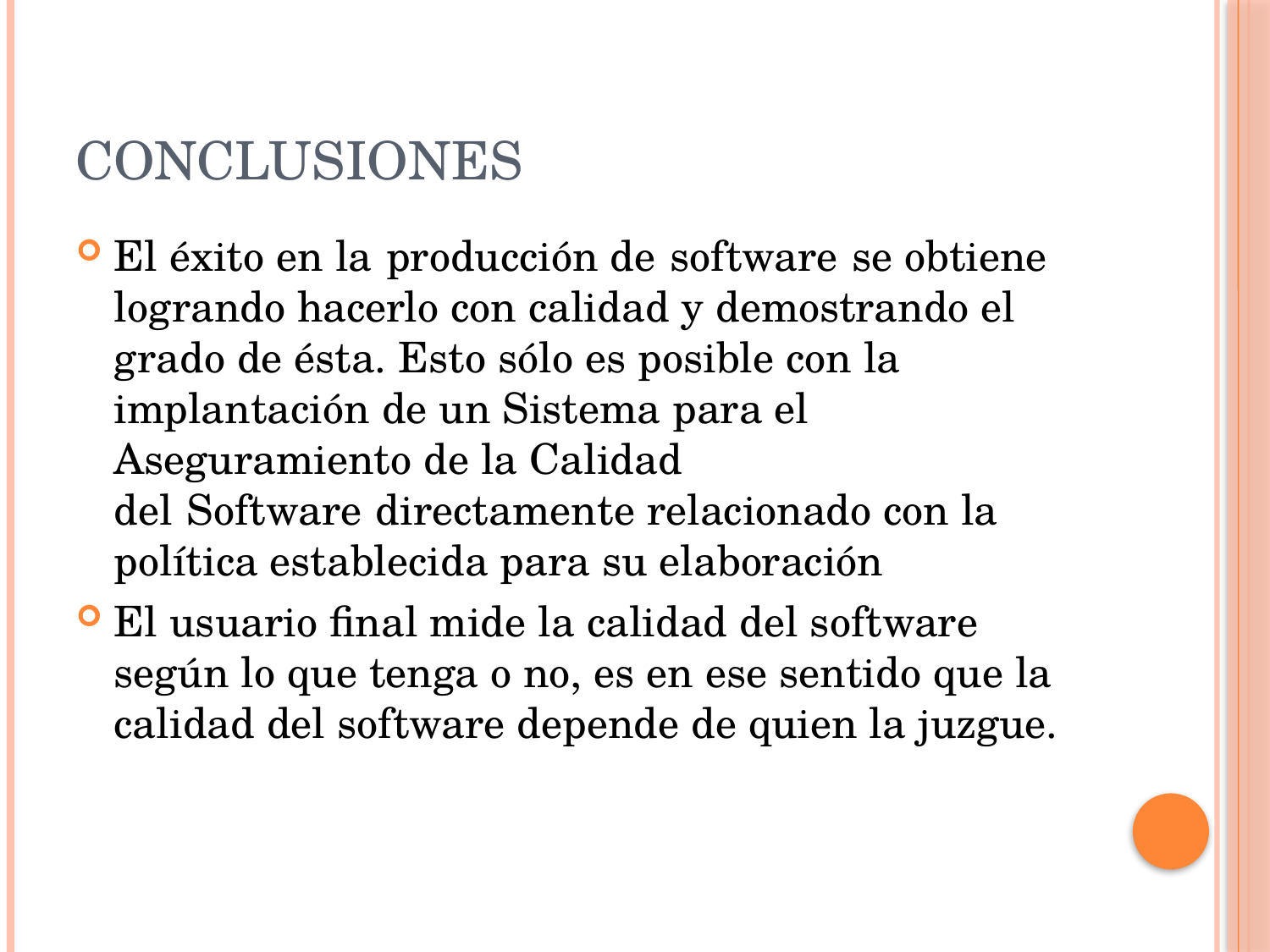

# Conclusiones
El éxito en la producción de software se obtiene logrando hacerlo con calidad y demostrando el grado de ésta. Esto sólo es posible con la implantación de un Sistema para el Aseguramiento de la Calidad del Software directamente relacionado con la política establecida para su elaboración
El usuario final mide la calidad del software según lo que tenga o no, es en ese sentido que la calidad del software depende de quien la juzgue.